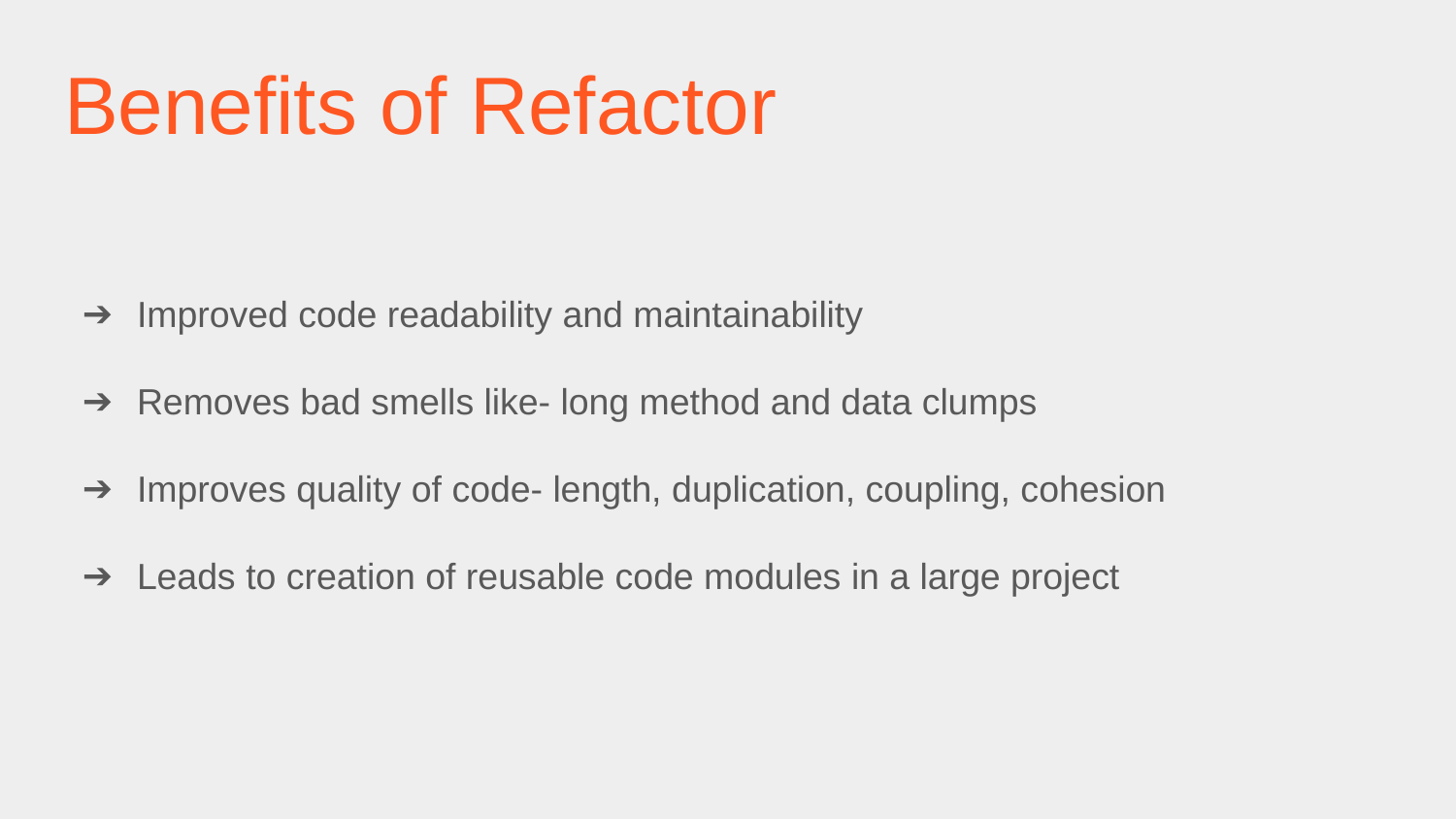

# Benefits of Refactor
Improved code readability and maintainability
Removes bad smells like- long method and data clumps
Improves quality of code- length, duplication, coupling, cohesion
Leads to creation of reusable code modules in a large project